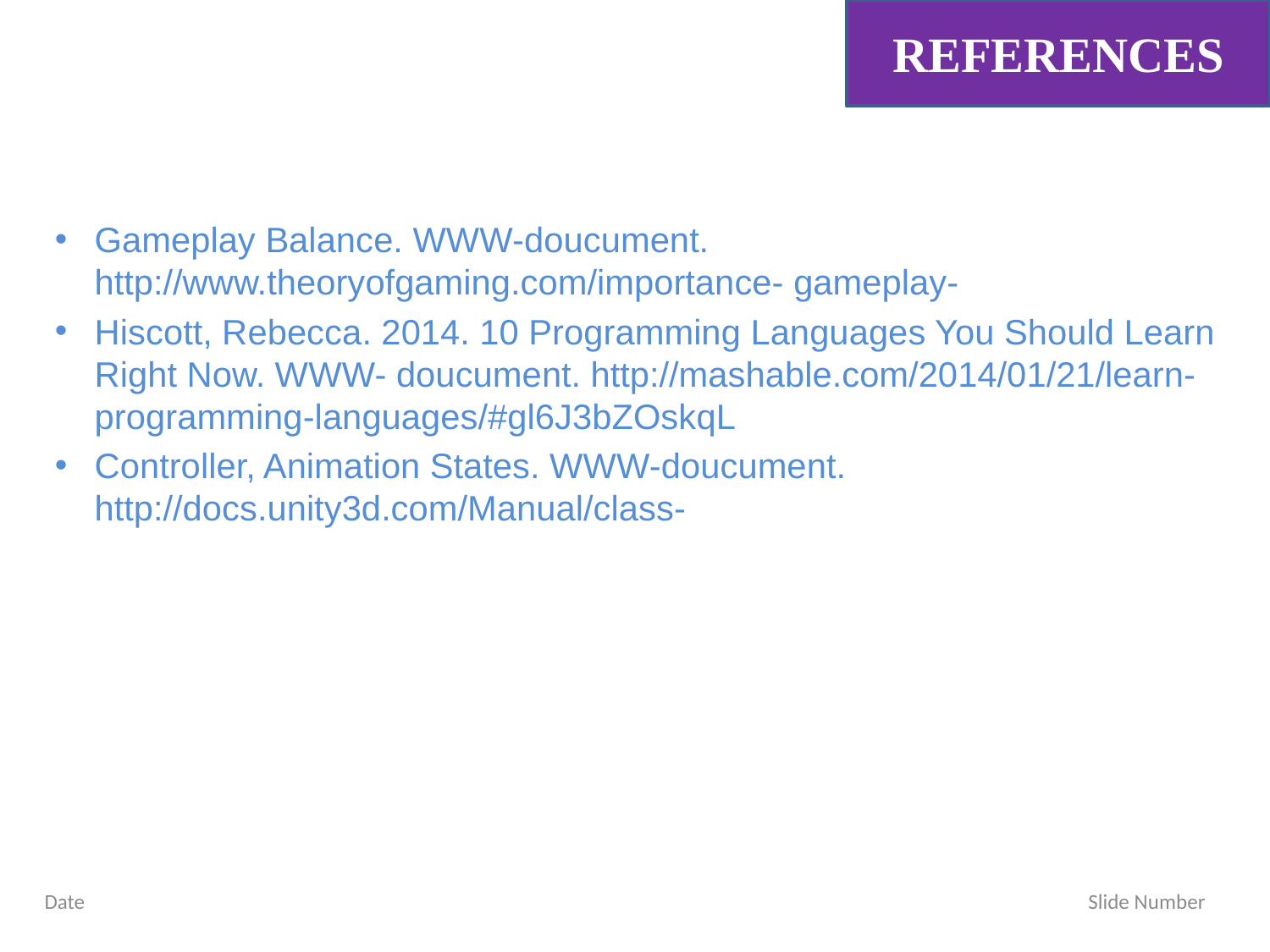

REFERENCES
Gameplay Balance. WWW-doucument. http://www.theoryofgaming.com/importance- gameplay-
Hiscott, Rebecca. 2014. 10 Programming Languages You Should Learn Right Now. WWW- doucument. http://mashable.com/2014/01/21/learn-programming-languages/#gl6J3bZOskqL
Controller, Animation States. WWW-doucument. http://docs.unity3d.com/Manual/class-

Date                                                                                                                                                                                                               Slide Number